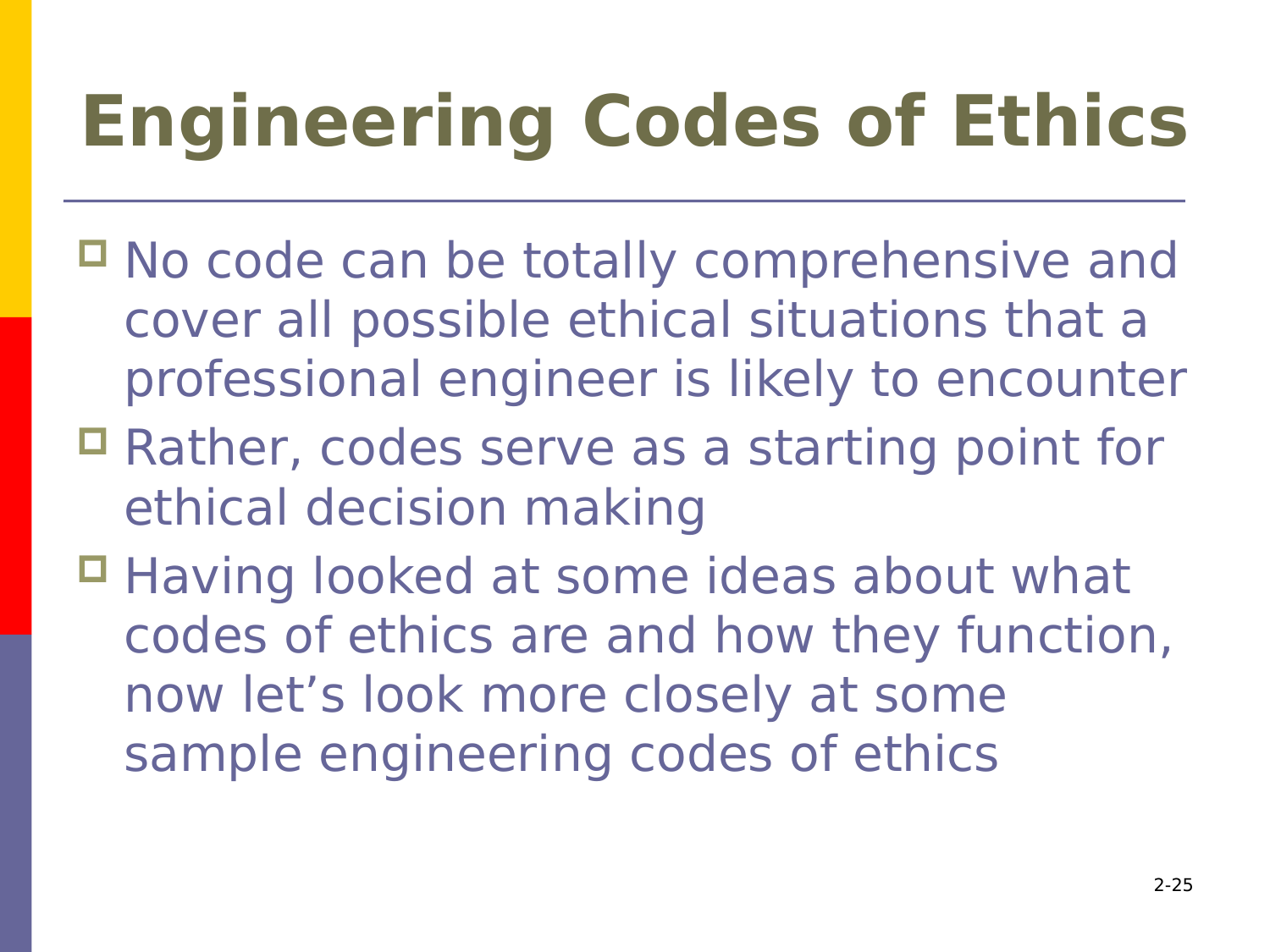

# Engineering Codes of Ethics
No code can be totally comprehensive and cover all possible ethical situations that a professional engineer is likely to encounter
Rather, codes serve as a starting point for ethical decision making
Having looked at some ideas about what codes of ethics are and how they function, now let’s look more closely at some sample engineering codes of ethics
2-25